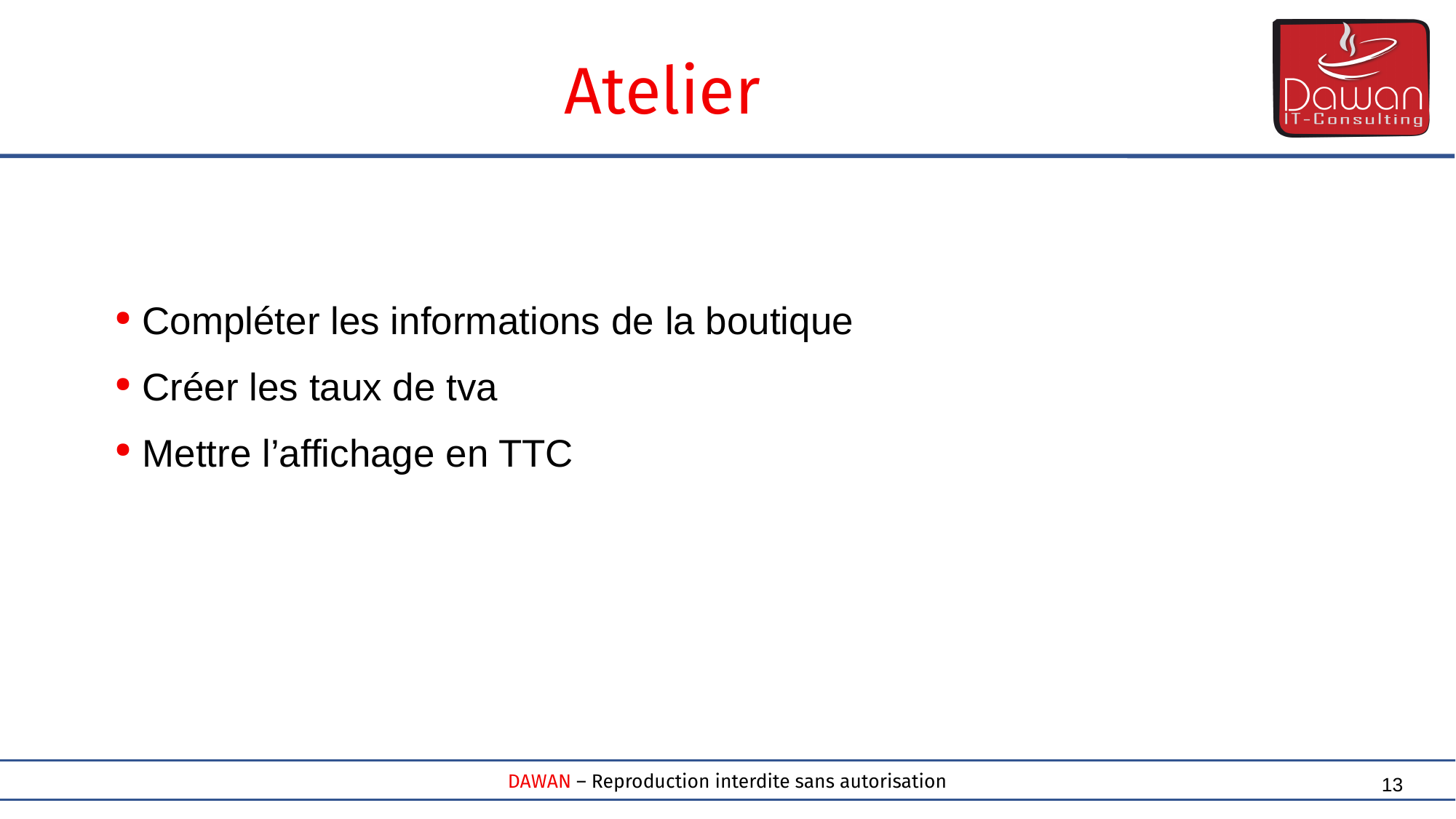

Atelier
 Compléter les informations de la boutique
 Créer les taux de tva
 Mettre l’affichage en TTC
13